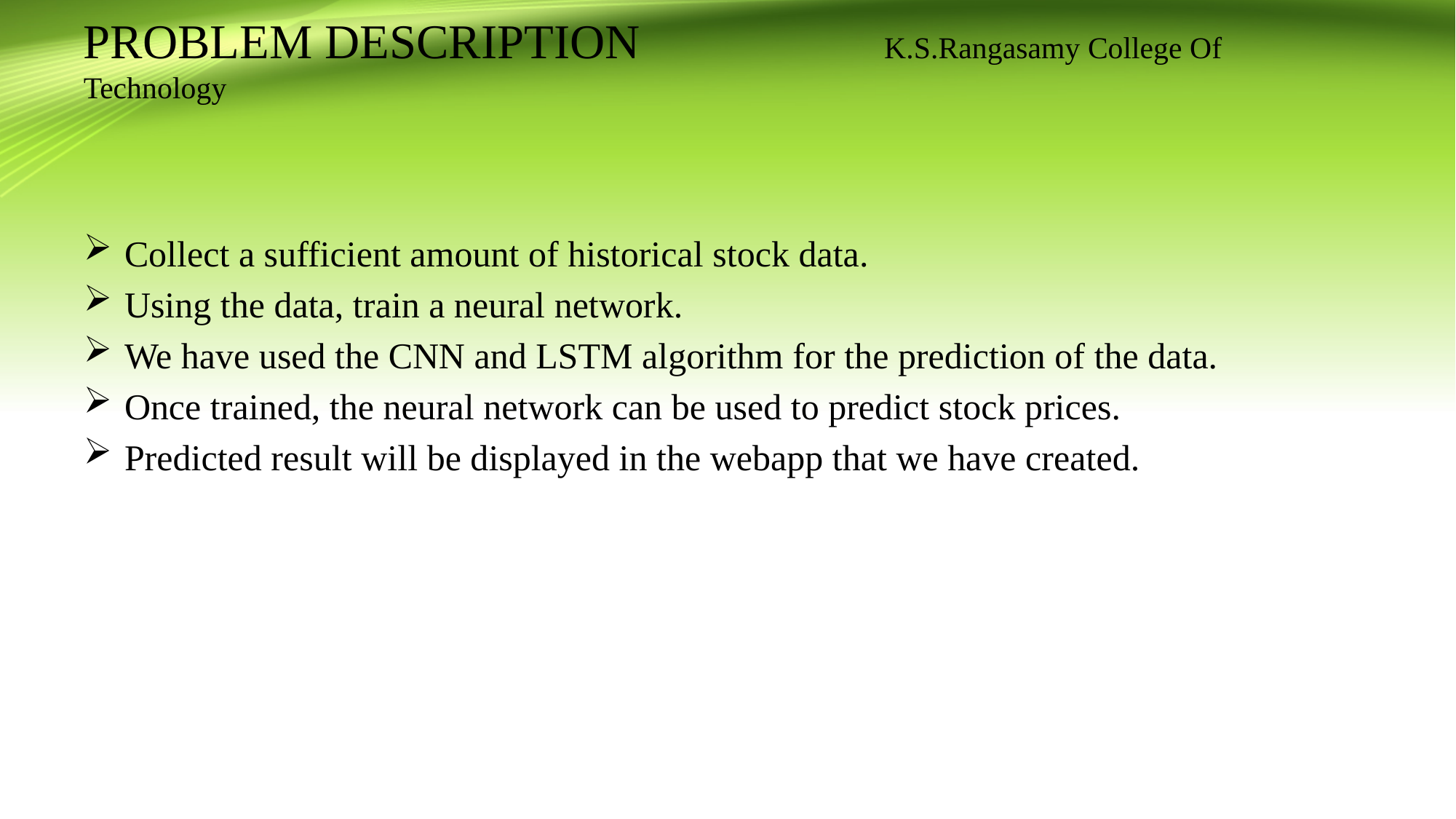

# PROBLEM DESCRIPTION                    K.S.Rangasamy College Of Technology
Collect a sufficient amount of historical stock data.
Using the data, train a neural network.
We have used the CNN and LSTM algorithm for the prediction of the data.
Once trained, the neural network can be used to predict stock prices.
Predicted result will be displayed in the webapp that we have created.